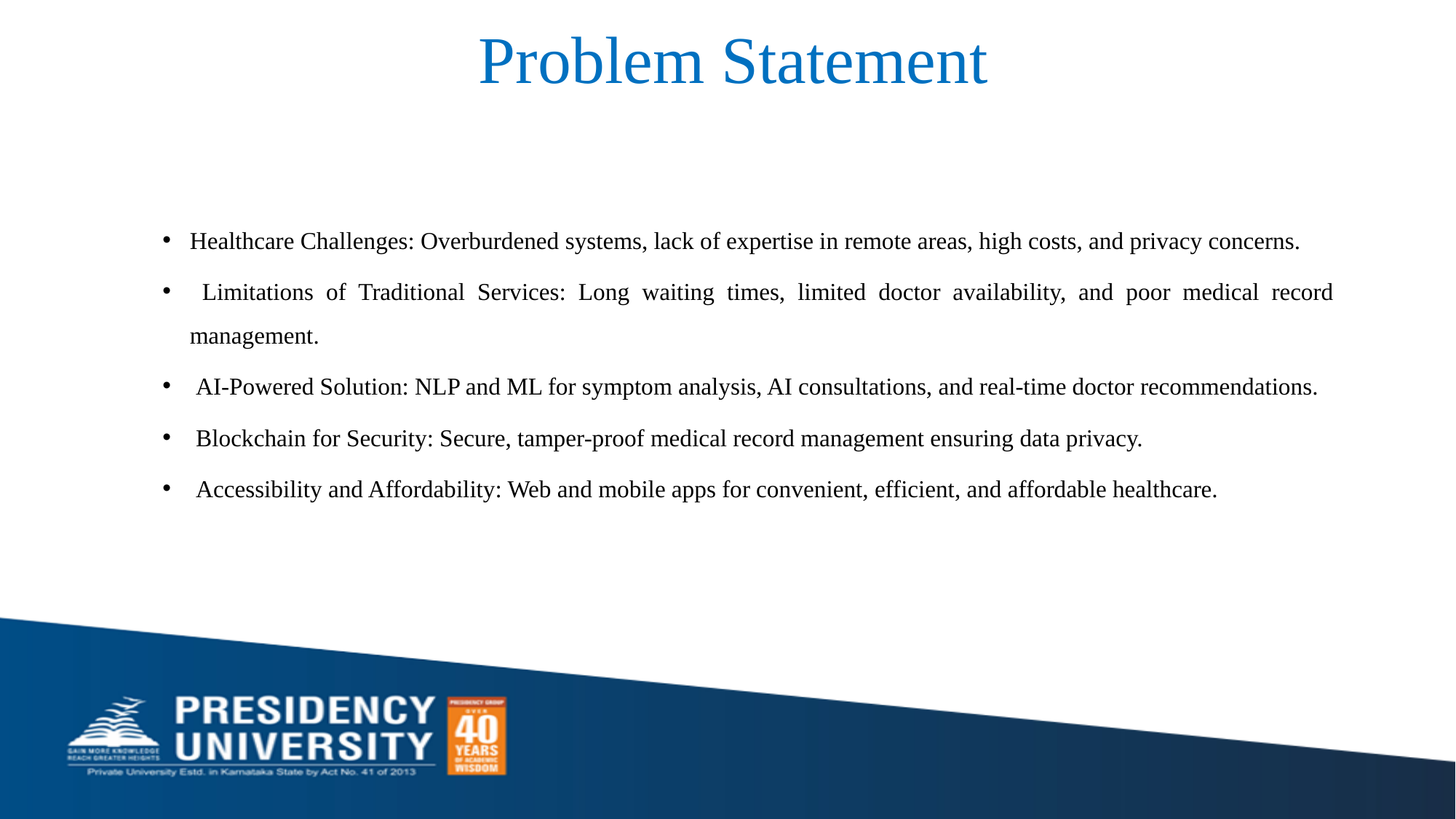

# Problem Statement
Healthcare Challenges: Overburdened systems, lack of expertise in remote areas, high costs, and privacy concerns.
 Limitations of Traditional Services: Long waiting times, limited doctor availability, and poor medical record management.
 AI-Powered Solution: NLP and ML for symptom analysis, AI consultations, and real-time doctor recommendations.
 Blockchain for Security: Secure, tamper-proof medical record management ensuring data privacy.
 Accessibility and Affordability: Web and mobile apps for convenient, efficient, and affordable healthcare.